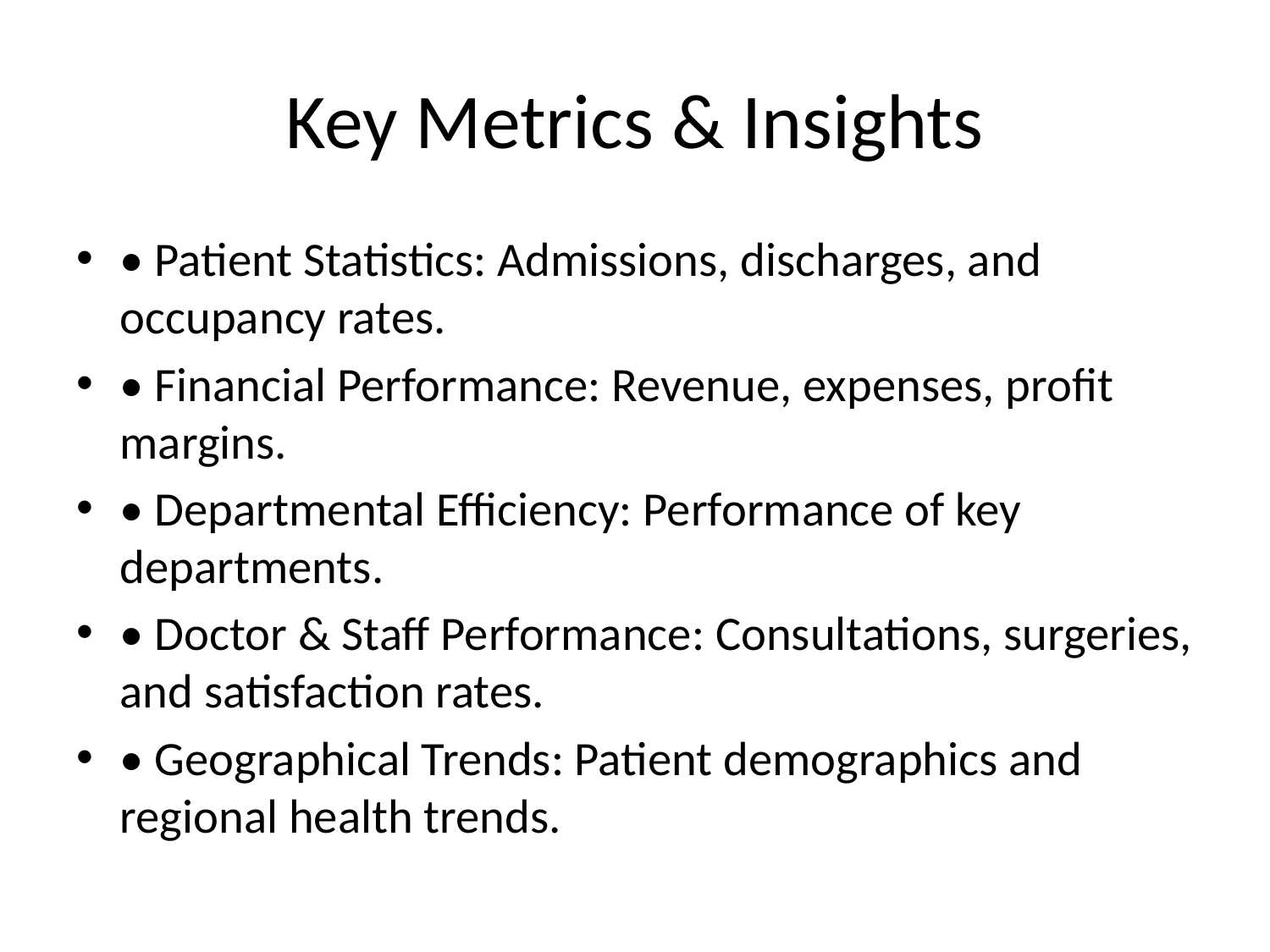

# Key Metrics & Insights
• Patient Statistics: Admissions, discharges, and occupancy rates.
• Financial Performance: Revenue, expenses, profit margins.
• Departmental Efficiency: Performance of key departments.
• Doctor & Staff Performance: Consultations, surgeries, and satisfaction rates.
• Geographical Trends: Patient demographics and regional health trends.